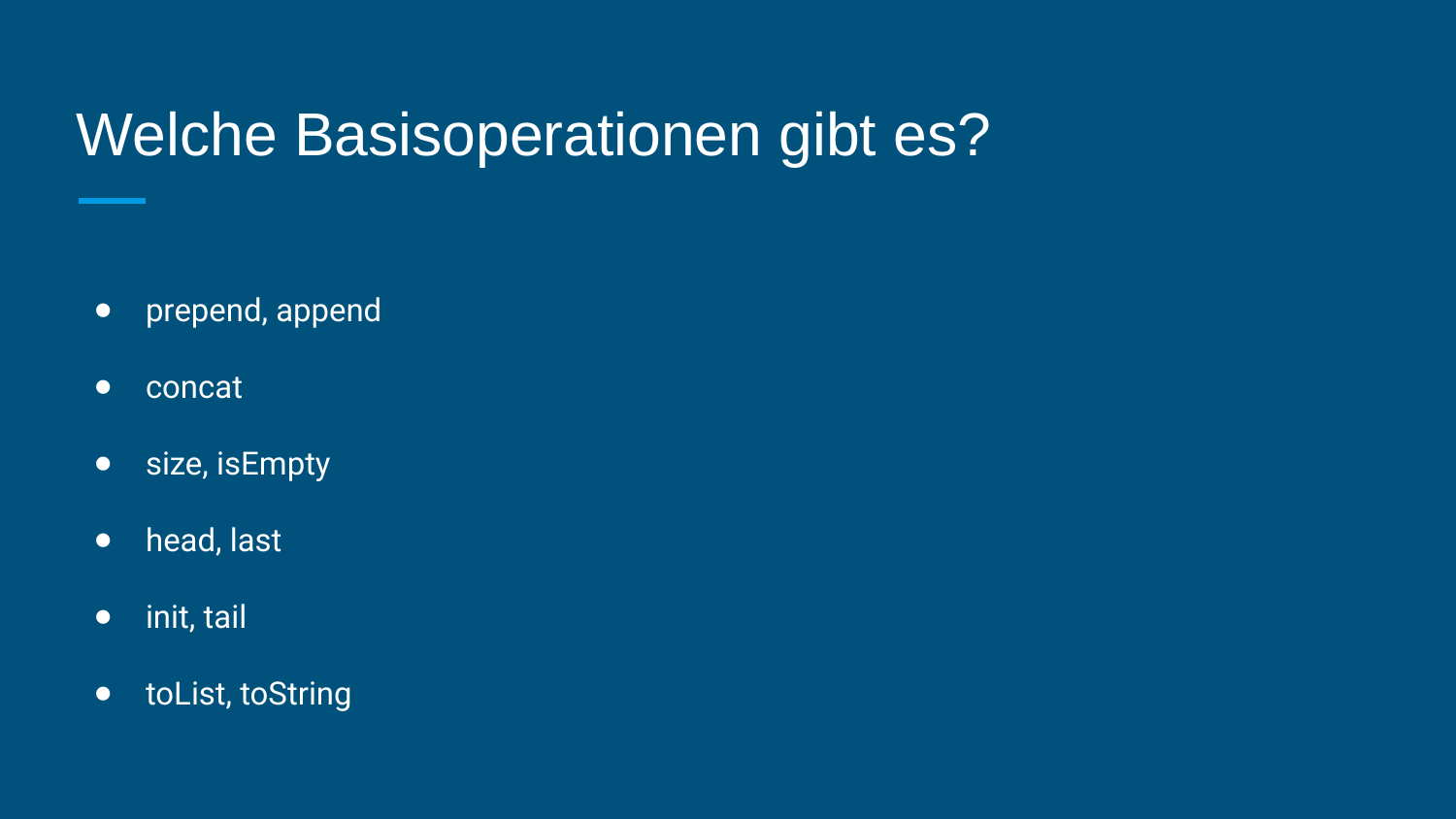

# Welche Basisoperationen gibt es?
prepend, append
concat
size, isEmpty
head, last
init, tail
toList, toString